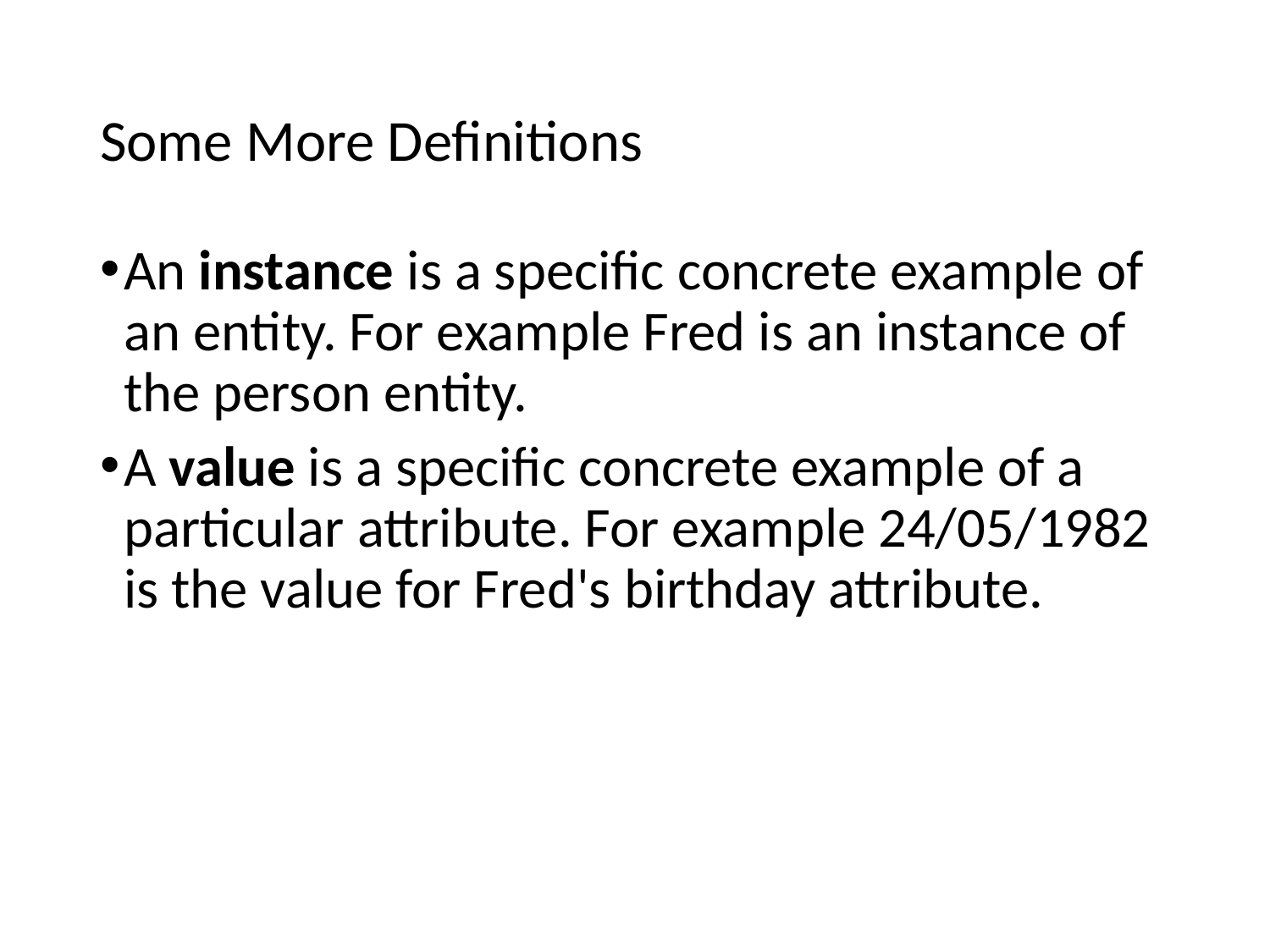

# Some More Definitions
An instance is a specific concrete example of an entity. For example Fred is an instance of the person entity.
A value is a specific concrete example of a particular attribute. For example 24/05/1982 is the value for Fred's birthday attribute.